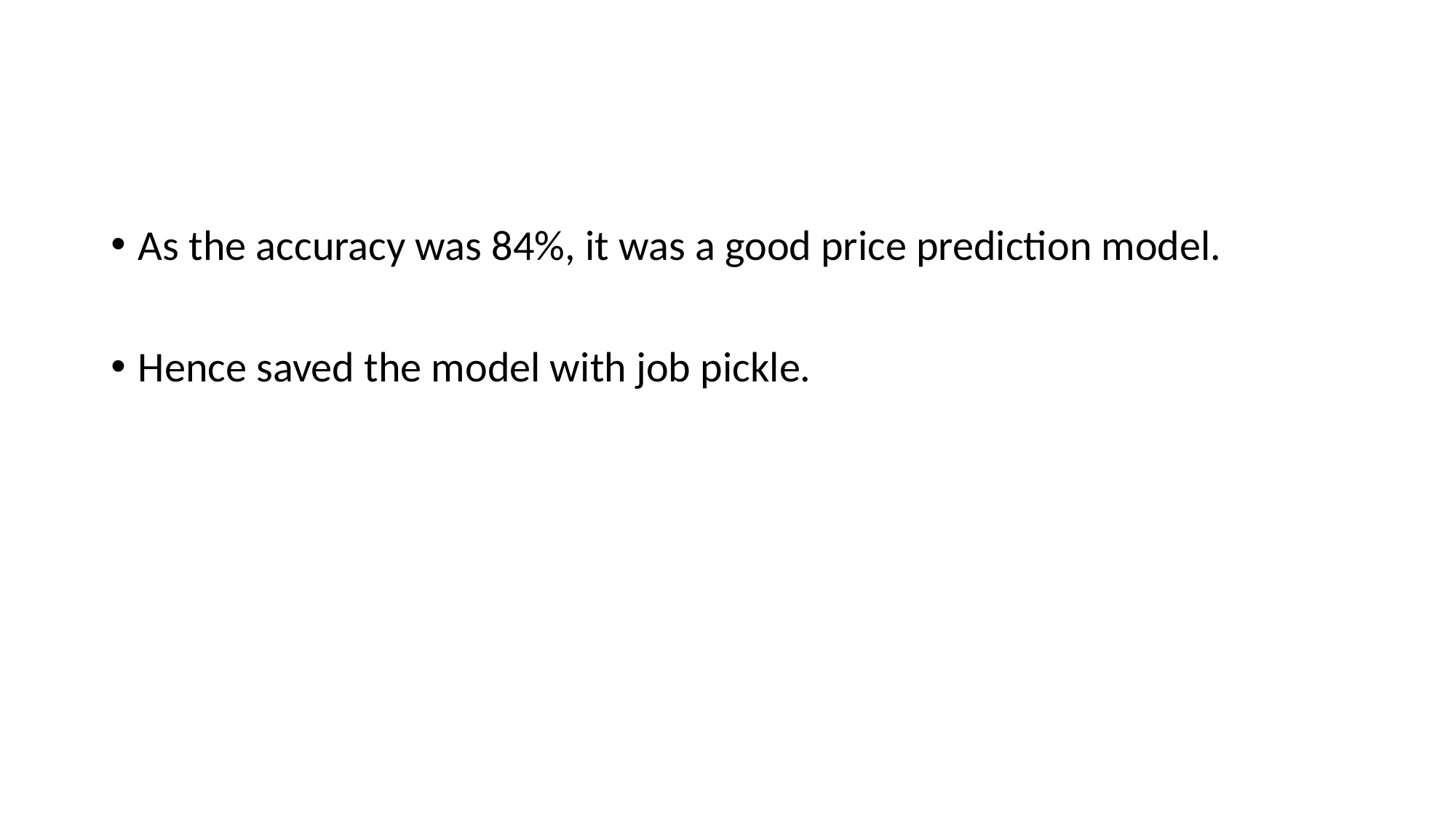

As the accuracy was 84%, it was a good price prediction model.

Hence saved the model with job pickle.